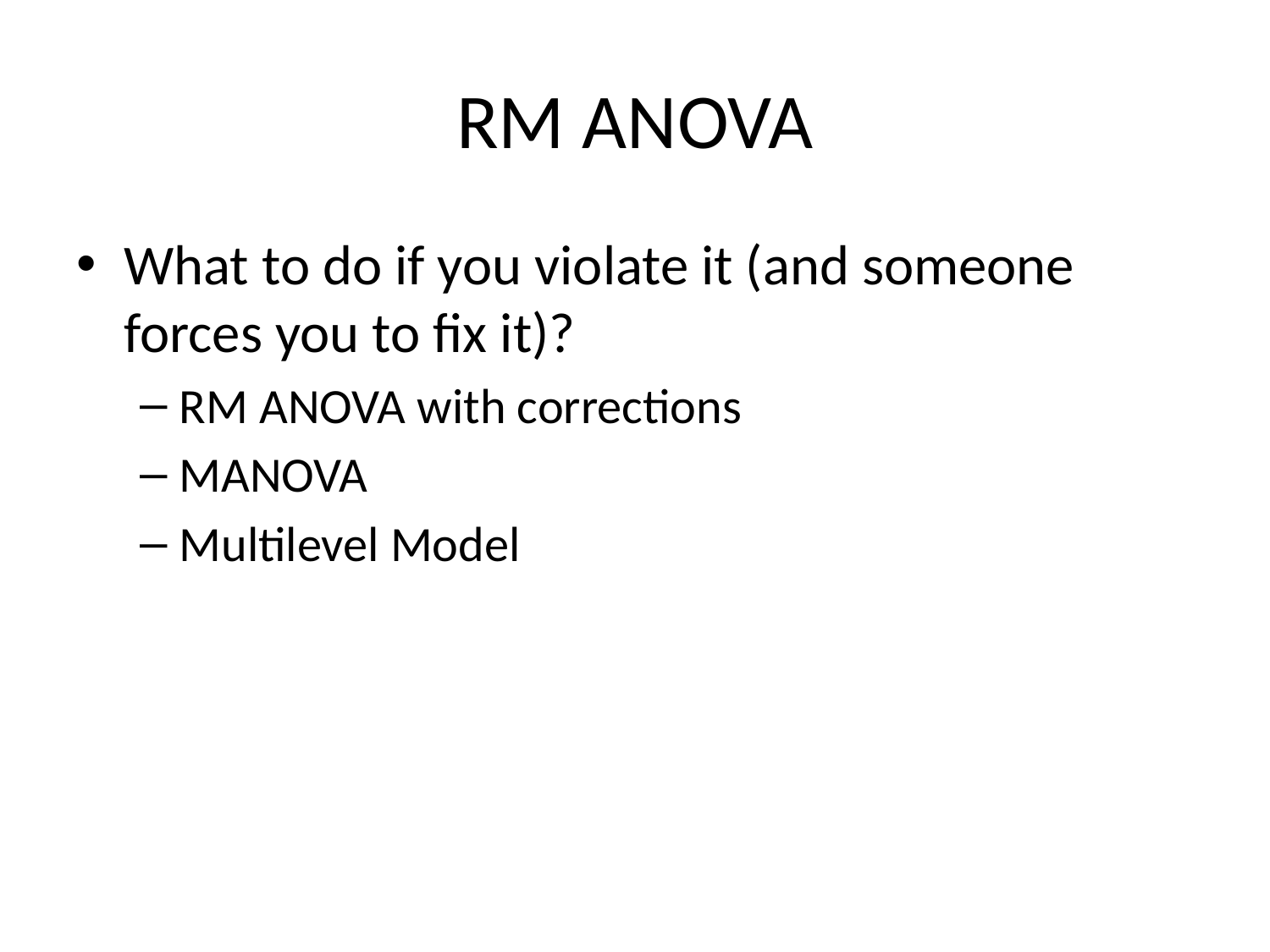

# RM ANOVA
What to do if you violate it (and someone forces you to fix it)?
RM ANOVA with corrections
MANOVA
Multilevel Model